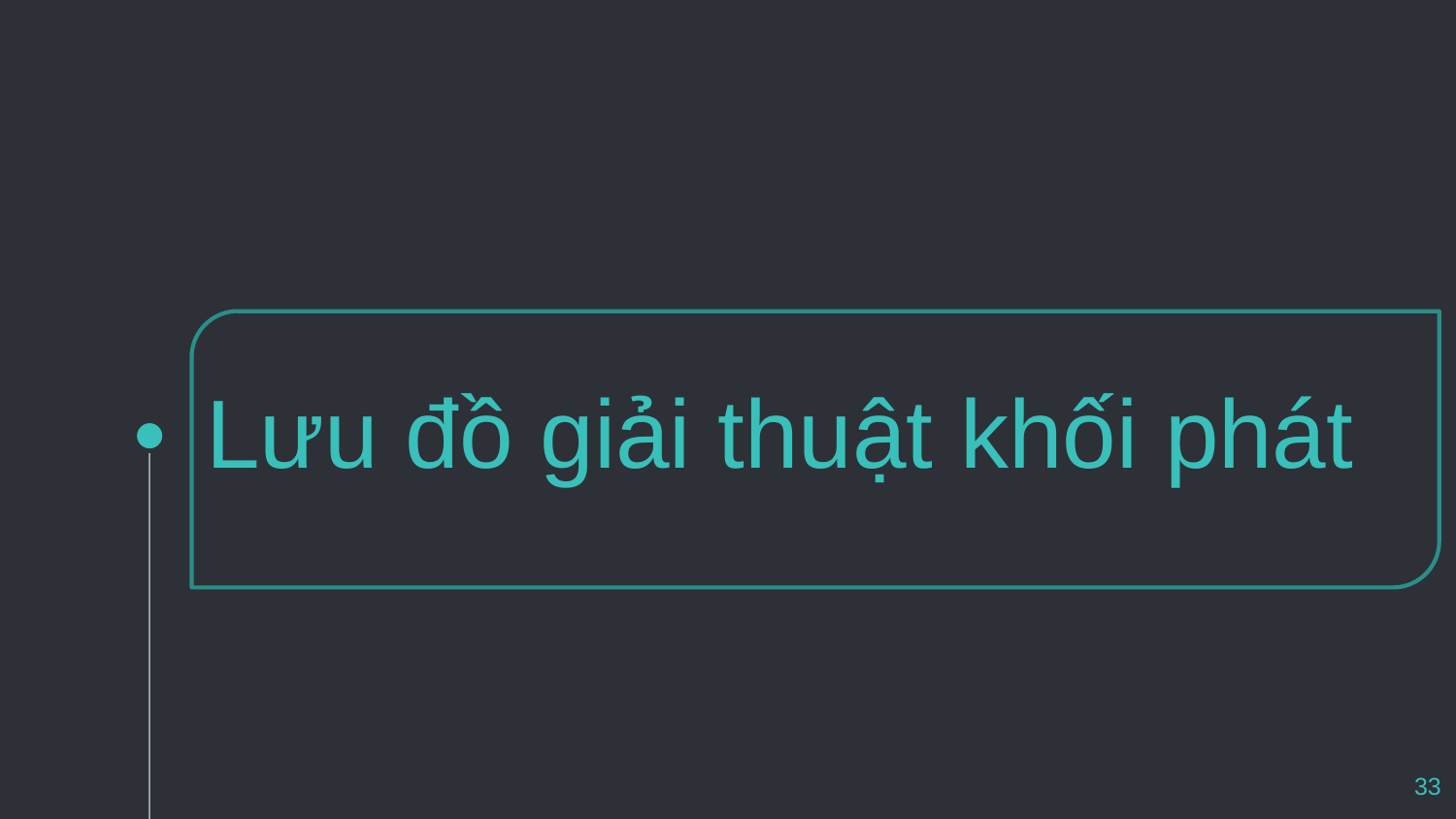

# Lưu đồ giải thuật khối phát
33